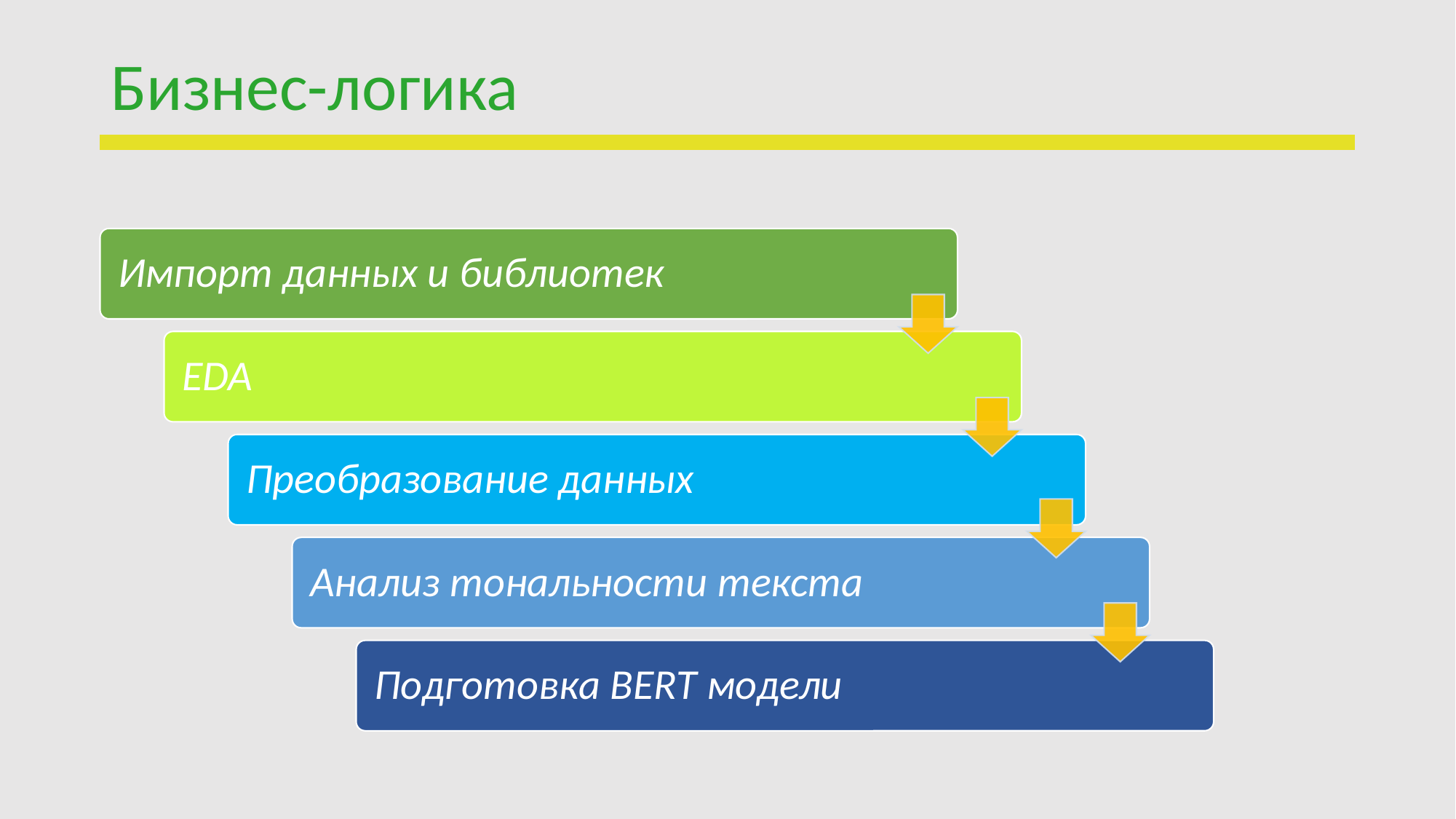

# Бизнес-логика

Импорт данных и библиотек
EDA
Преобразование данных
Анализ тональности текста
Подготовка BERT модели